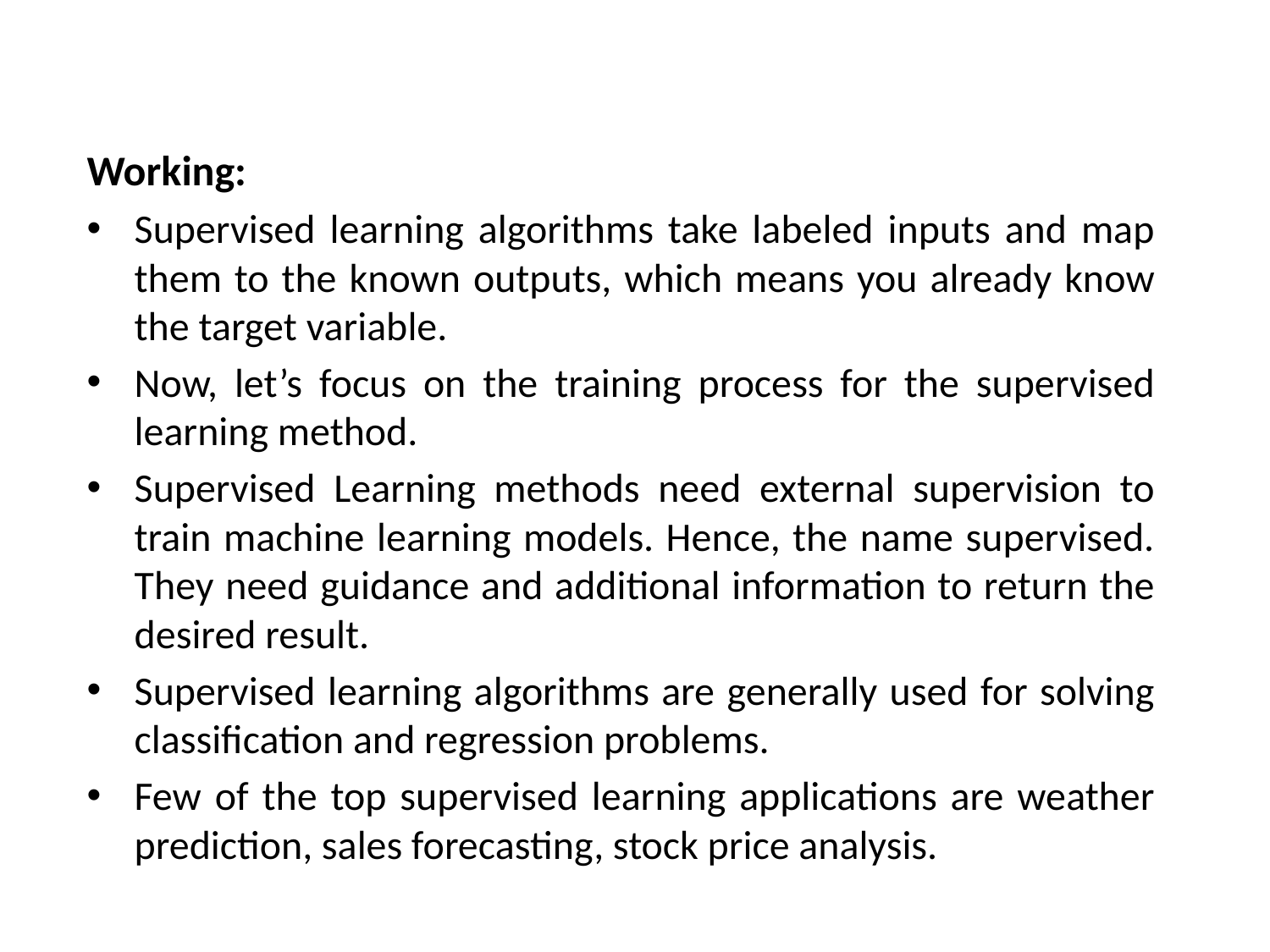

Working:
Supervised learning algorithms take labeled inputs and map them to the known outputs, which means you already know the target variable.
Now, let’s focus on the training process for the supervised learning method.
Supervised Learning methods need external supervision to train machine learning models. Hence, the name supervised. They need guidance and additional information to return the desired result.
Supervised learning algorithms are generally used for solving classification and regression problems.
Few of the top supervised learning applications are weather prediction, sales forecasting, stock price analysis.